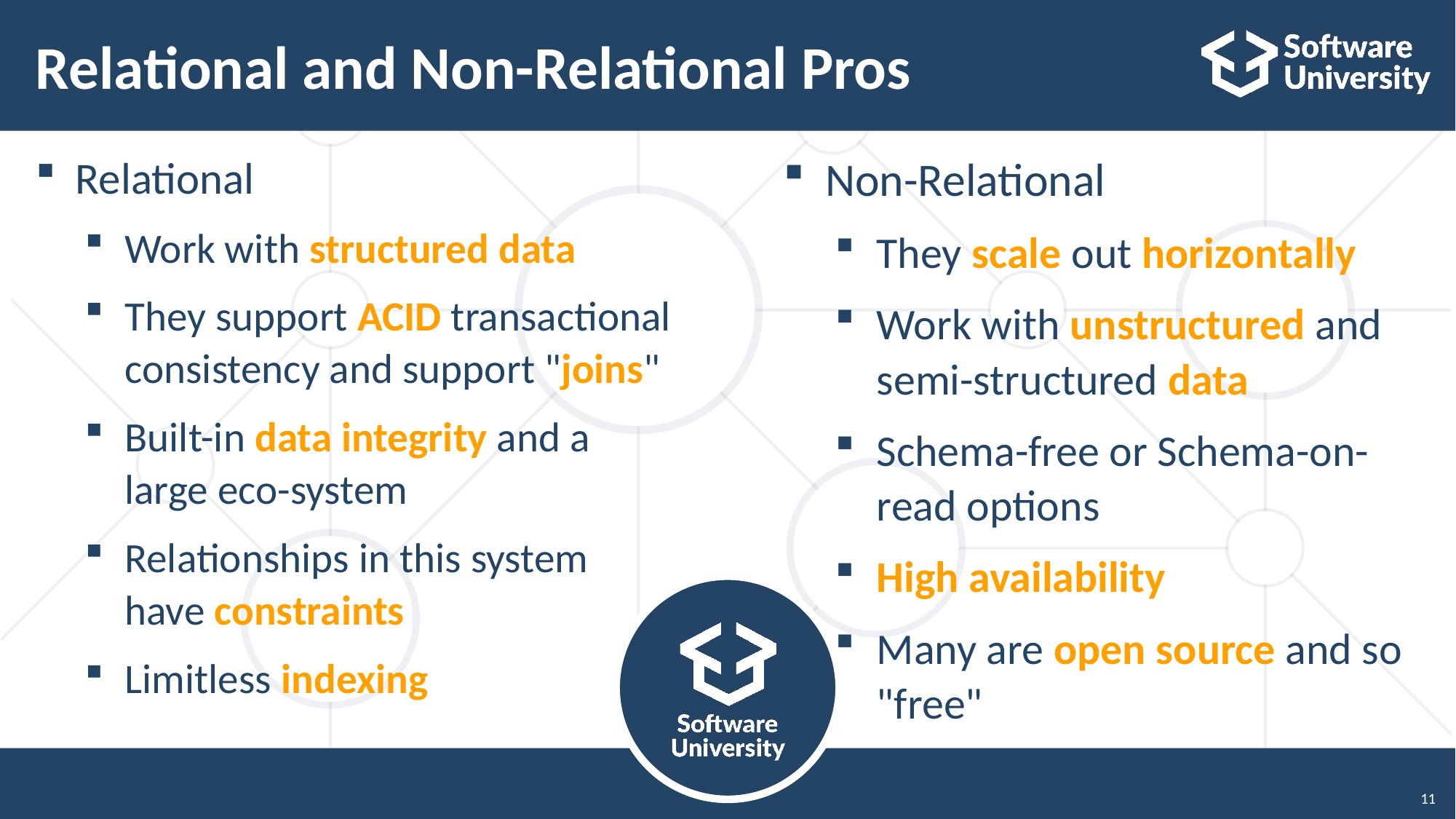

# Relational and Non-Relational Pros
Relational
Work with structured data
They support ACID transactional consistency and support "joins"
Built-in data integrity and a large eco-system
Relationships in this system have constraints
Limitless indexing
Non-Relational
They scale out horizontally
Work with unstructured and semi-structured data
Schema-free or Schema-on-read options
High availability
Many are open source and so "free"
11